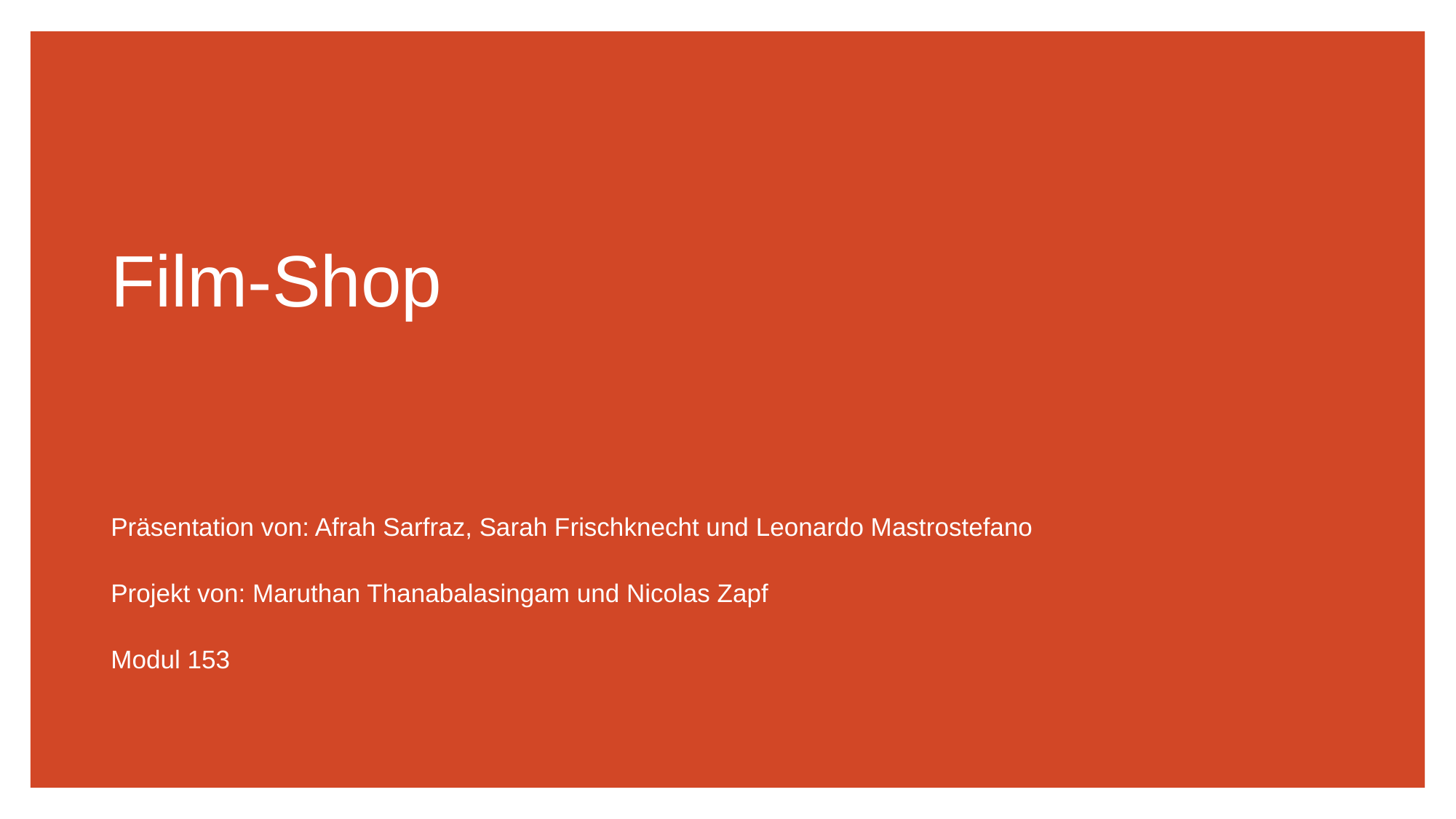

# Film-Shop
Präsentation von: Afrah Sarfraz, Sarah Frischknecht und Leonardo Mastrostefano
Projekt von: Maruthan Thanabalasingam und Nicolas Zapf
Modul 153